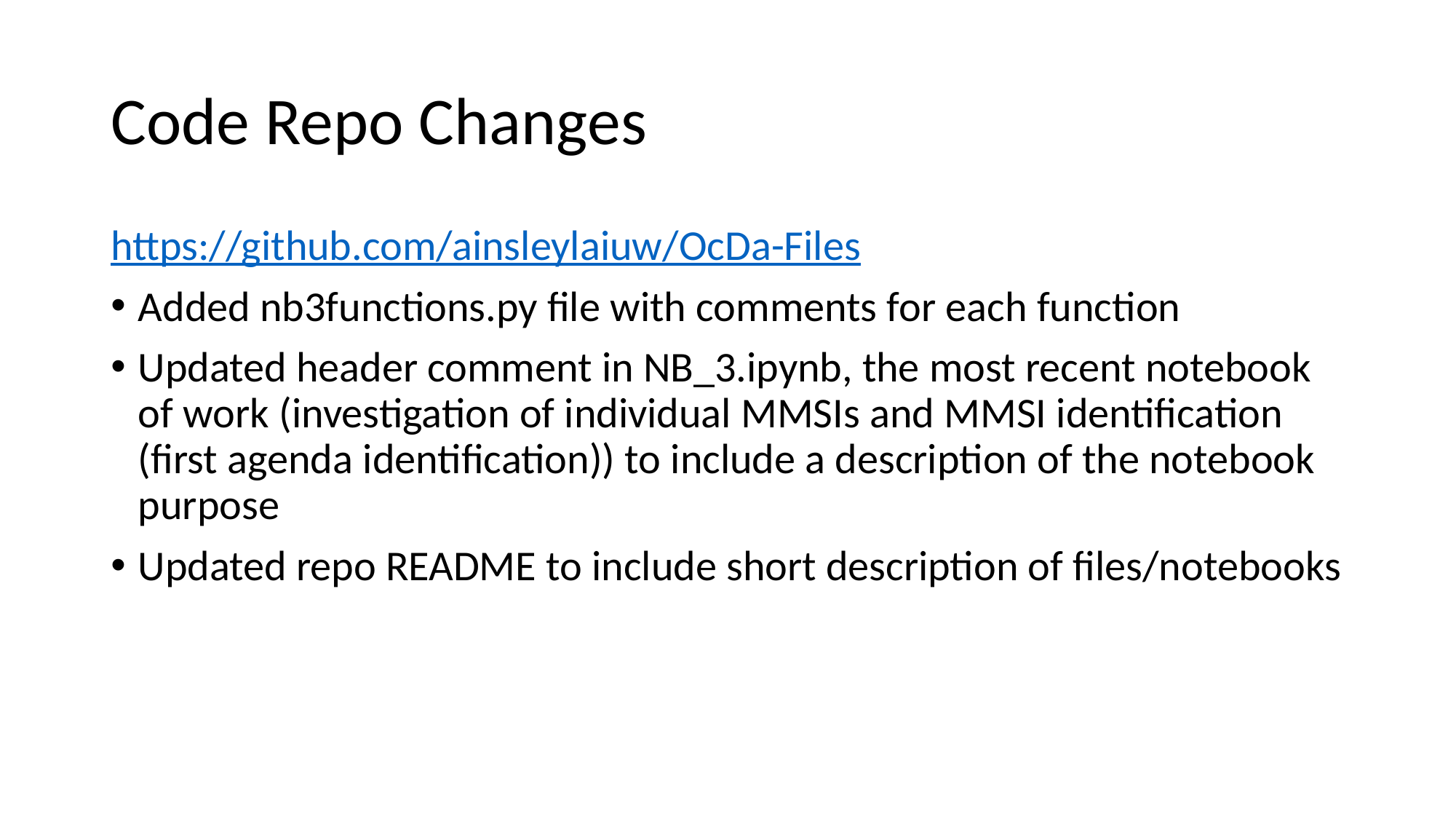

# Code Repo Changes
https://github.com/ainsleylaiuw/OcDa-Files
Added nb3functions.py file with comments for each function
Updated header comment in NB_3.ipynb, the most recent notebook of work (investigation of individual MMSIs and MMSI identification (first agenda identification)) to include a description of the notebook purpose
Updated repo README to include short description of files/notebooks